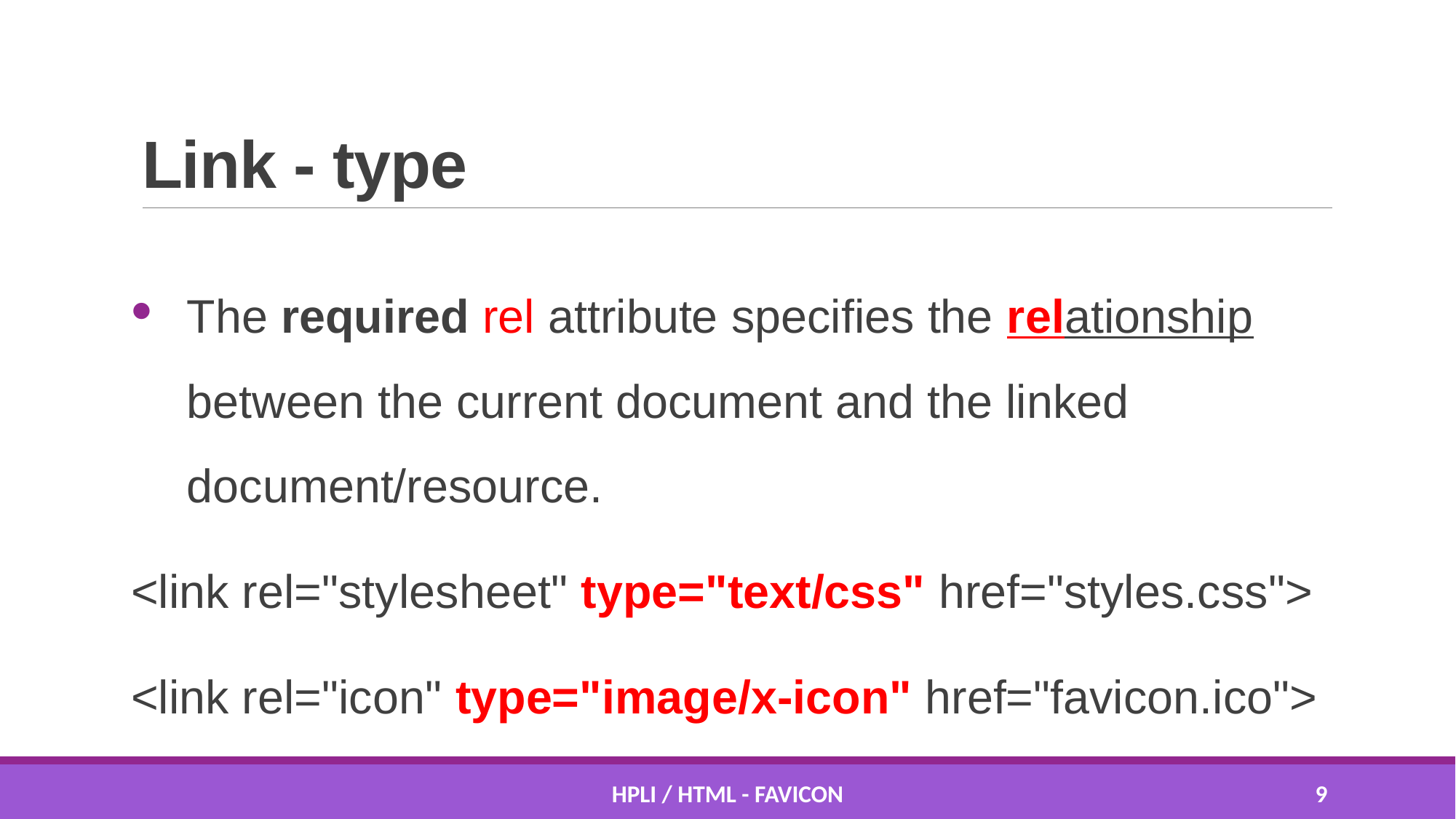

# Link - type
The required rel attribute specifies the relationship between the current document and the linked document/resource.
<link rel="stylesheet" type="text/css" href="styles.css">
<link rel="icon" type="image/x-icon" href="favicon.ico">
HPLI / HTML - favicon
9